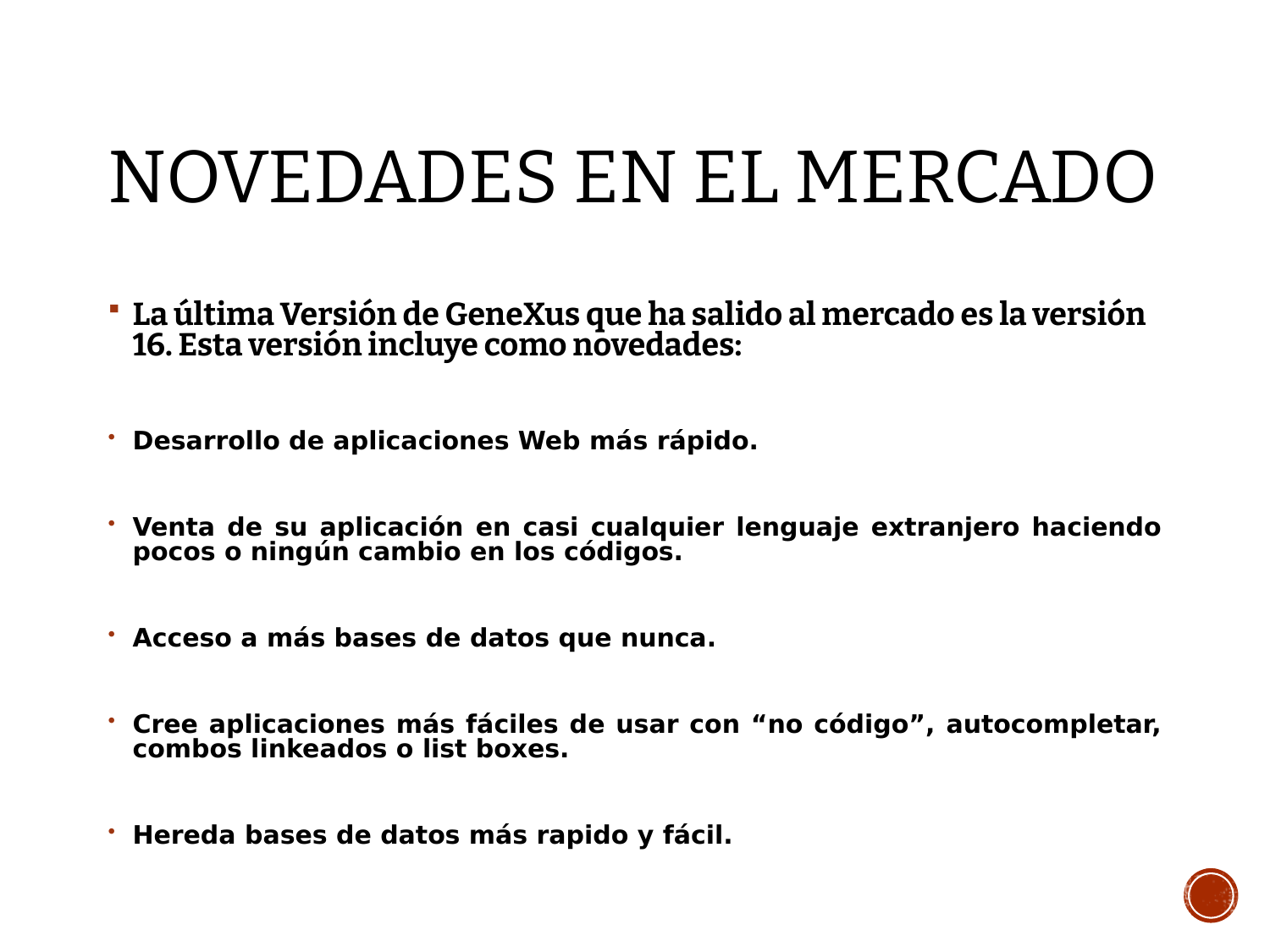

# NOVEDADES EN EL MERCADO
La última Versión de GeneXus que ha salido al mercado es la versión 16. Esta versión incluye como novedades:

Desarrollo de aplicaciones Web más rápido.

Venta de su aplicación en casi cualquier lenguaje extranjero haciendo pocos o ningún cambio en los códigos.

Acceso a más bases de datos que nunca.

Cree aplicaciones más fáciles de usar con “no código”, autocompletar, combos linkeados o list boxes.

Hereda bases de datos más rapido y fácil.